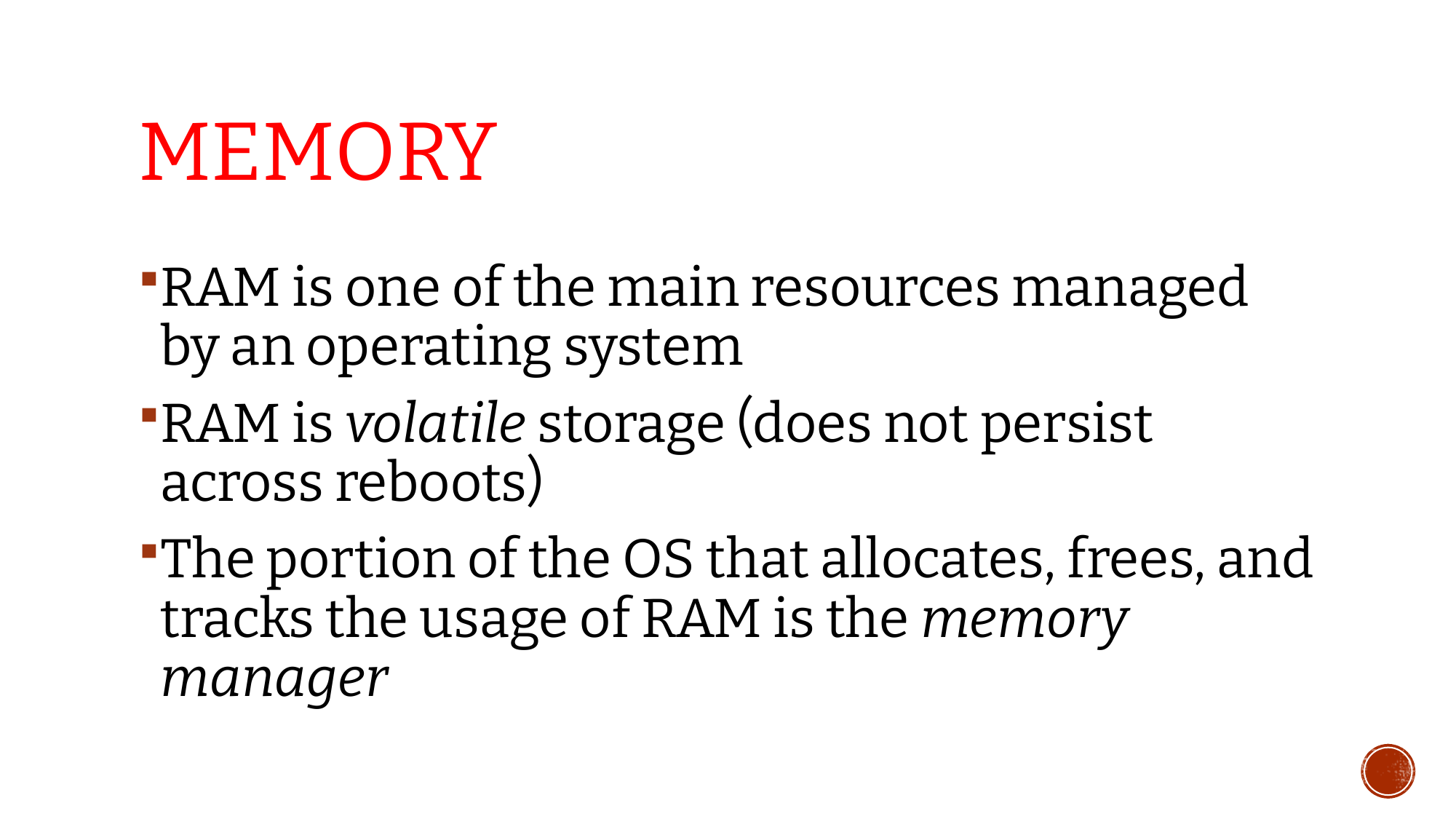

# Memory
RAM is one of the main resources managed by an operating system
RAM is volatile storage (does not persist across reboots)
The portion of the OS that allocates, frees, and tracks the usage of RAM is the memory manager